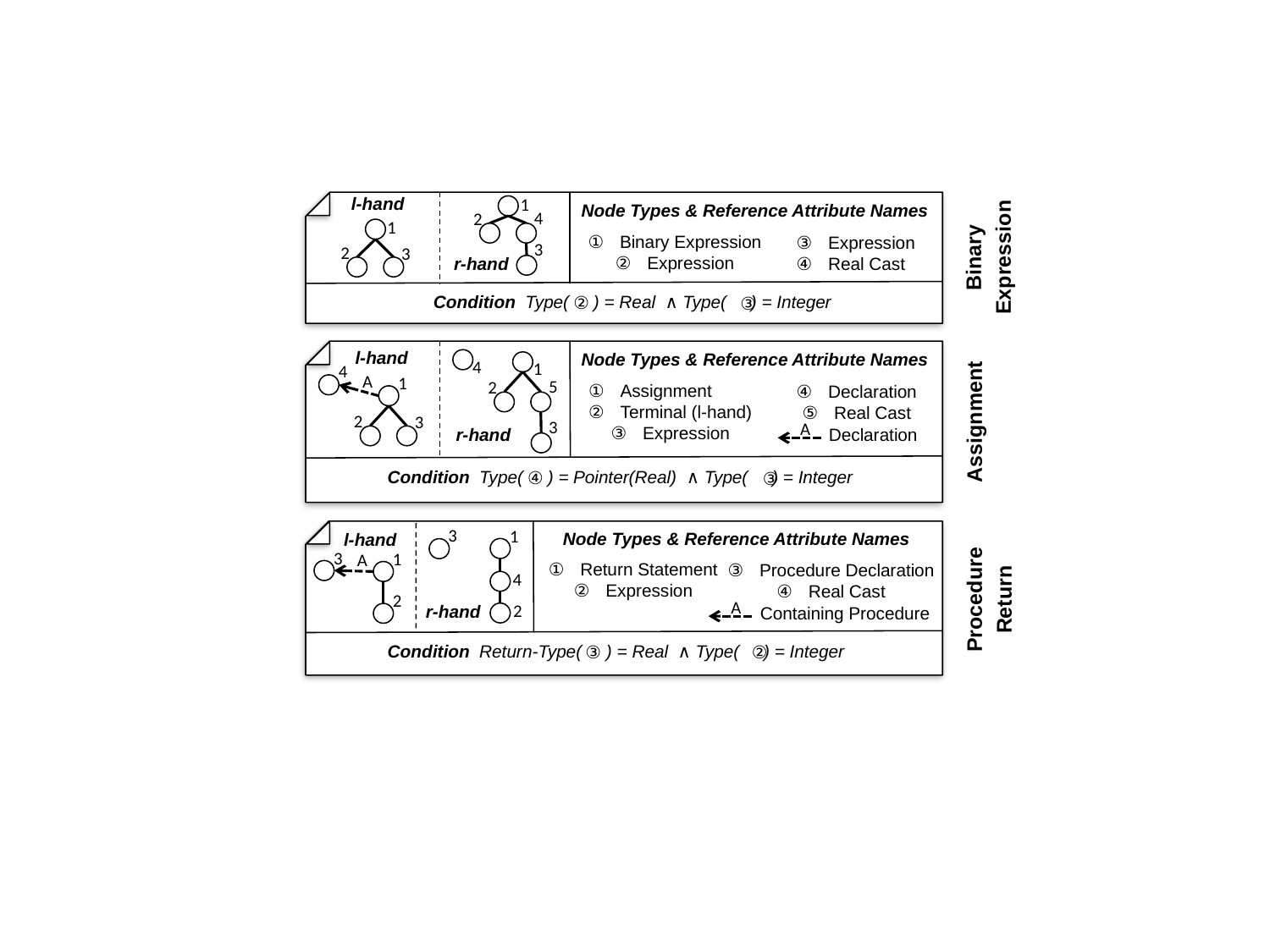

l-hand
1

Node Types & Reference Attribute Names
4
2
1

Binary
Expression
Binary Expression
Expression
Expression
Real Cast
3
2
3
r-hand

Condition  Type(     ) = Real  ∧ Type(     ) = Integer

l-hand
Node Types & Reference Attribute Names

4
1
4
A
1

5
2
Assignment
Terminal (l-hand)
Expression
Declaration
Real Cast

Assignment
2
3
3
A
Declaration
r-hand

Condition  Type(     ) = Pointer(Real)  ∧ Type(     ) = Integer

3
1
Node Types & Reference Attribute Names
l-hand

3
1
A
Return Statement
Expression
Procedure Declaration
Real Cast

4

Procedure
Return
2
A
2
r-hand
Containing Procedure

Condition  Return-Type(     ) = Real  ∧ Type(     ) = Integer